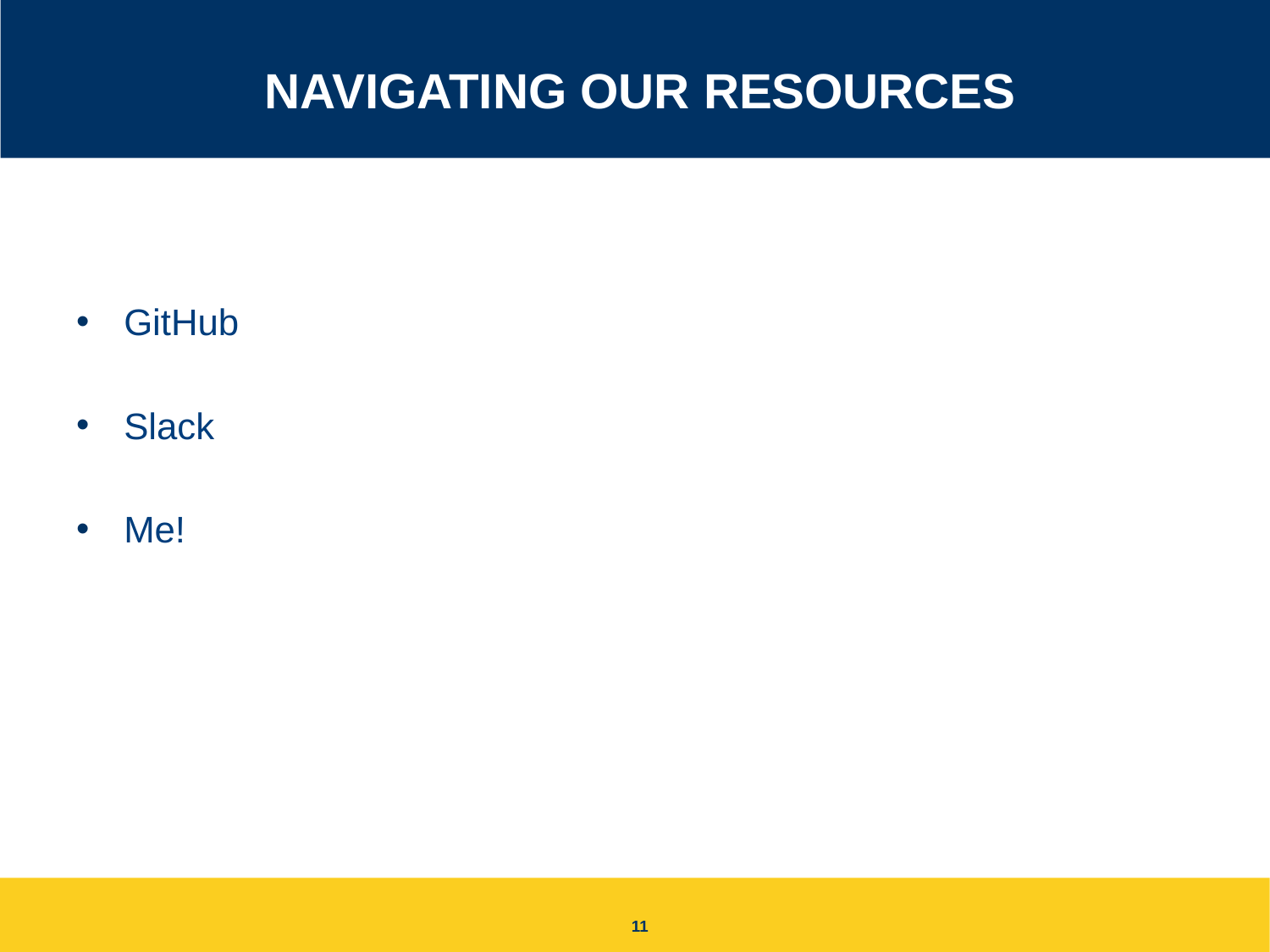

# Navigating our resources

GitHub

Slack

Me!
11